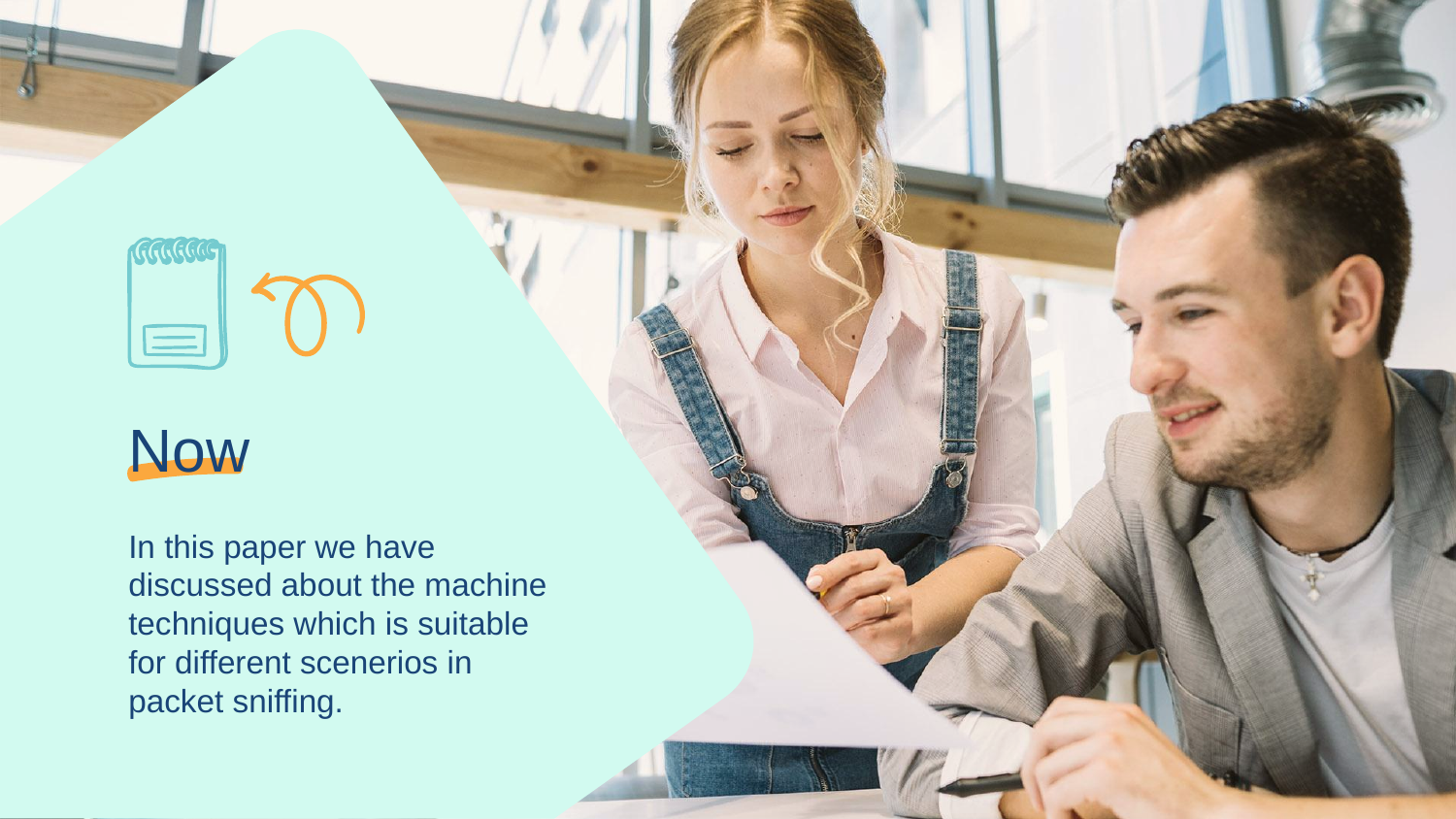

# Now

In this paper we have discussed about the machine techniques which is suitable for different scenerios in packet sniffing.